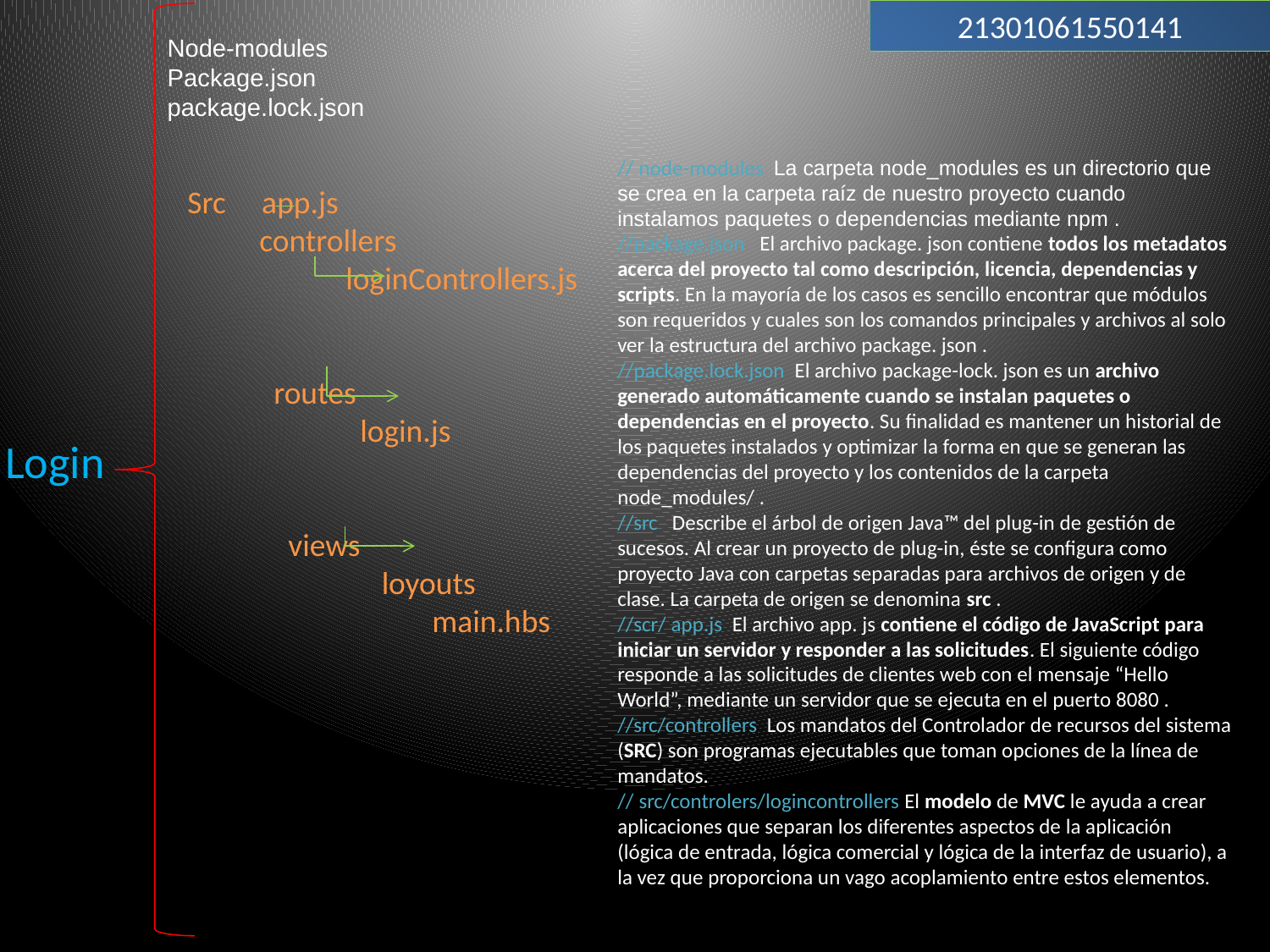

21301061550141

Node-modules
Package.json
package.lock.json
// node-modules  La carpeta node_modules es un directorio que se crea en la carpeta raíz de nuestro proyecto cuando instalamos paquetes o dependencias mediante npm .
//package.json   El archivo package. json contiene todos los metadatos acerca del proyecto tal como descripción, licencia, dependencias y scripts. En la mayoría de los casos es sencillo encontrar que módulos son requeridos y cuales son los comandos principales y archivos al solo ver la estructura del archivo package. json .
//package.lock.json  El archivo package-lock. json es un archivo generado automáticamente cuando se instalan paquetes o dependencias en el proyecto. Su finalidad es mantener un historial de los paquetes instalados y optimizar la forma en que se generan las dependencias del proyecto y los contenidos de la carpeta node_modules/ .
//src   Describe el árbol de origen Java™ del plug-in de gestión de sucesos. Al crear un proyecto de plug-in, éste se configura como proyecto Java con carpetas separadas para archivos de origen y de clase. La carpeta de origen se denomina src .
//scr/ app.js  El archivo app. js contiene el código de JavaScript para iniciar un servidor y responder a las solicitudes. El siguiente código responde a las solicitudes de clientes web con el mensaje “Hello World”, mediante un servidor que se ejecuta en el puerto 8080 .
//src/controllers  Los mandatos del Controlador de recursos del sistema (SRC) son programas ejecutables que toman opciones de la línea de mandatos.
// src/controlers/logincontrollers El modelo de MVC le ayuda a crear aplicaciones que separan los diferentes aspectos de la aplicación (lógica de entrada, lógica comercial y lógica de la interfaz de usuario), a la vez que proporciona un vago acoplamiento entre estos elementos.
Src     app.js
          controllers
                      loginControllers.js

            routes
                        login.js

              views
                           loyouts
                                  main.hbs

Login